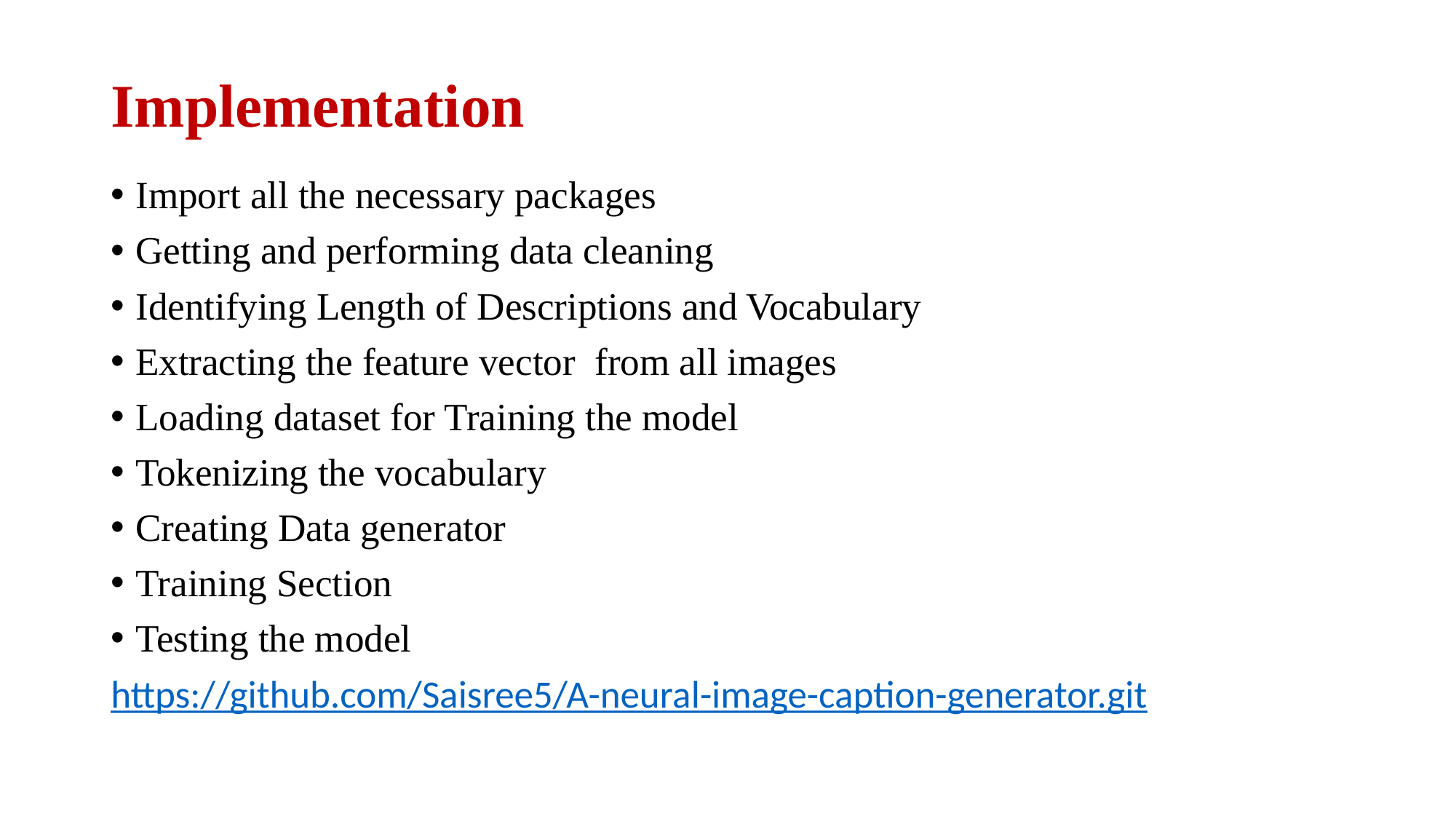

# Implementation
Import all the necessary packages
Getting and performing data cleaning
Identifying Length of Descriptions and Vocabulary
Extracting the feature vector  from all images
Loading dataset for Training the model
Tokenizing the vocabulary
Creating Data generator
Training Section
Testing the model
https://github.com/Saisree5/A-neural-image-caption-generator.git